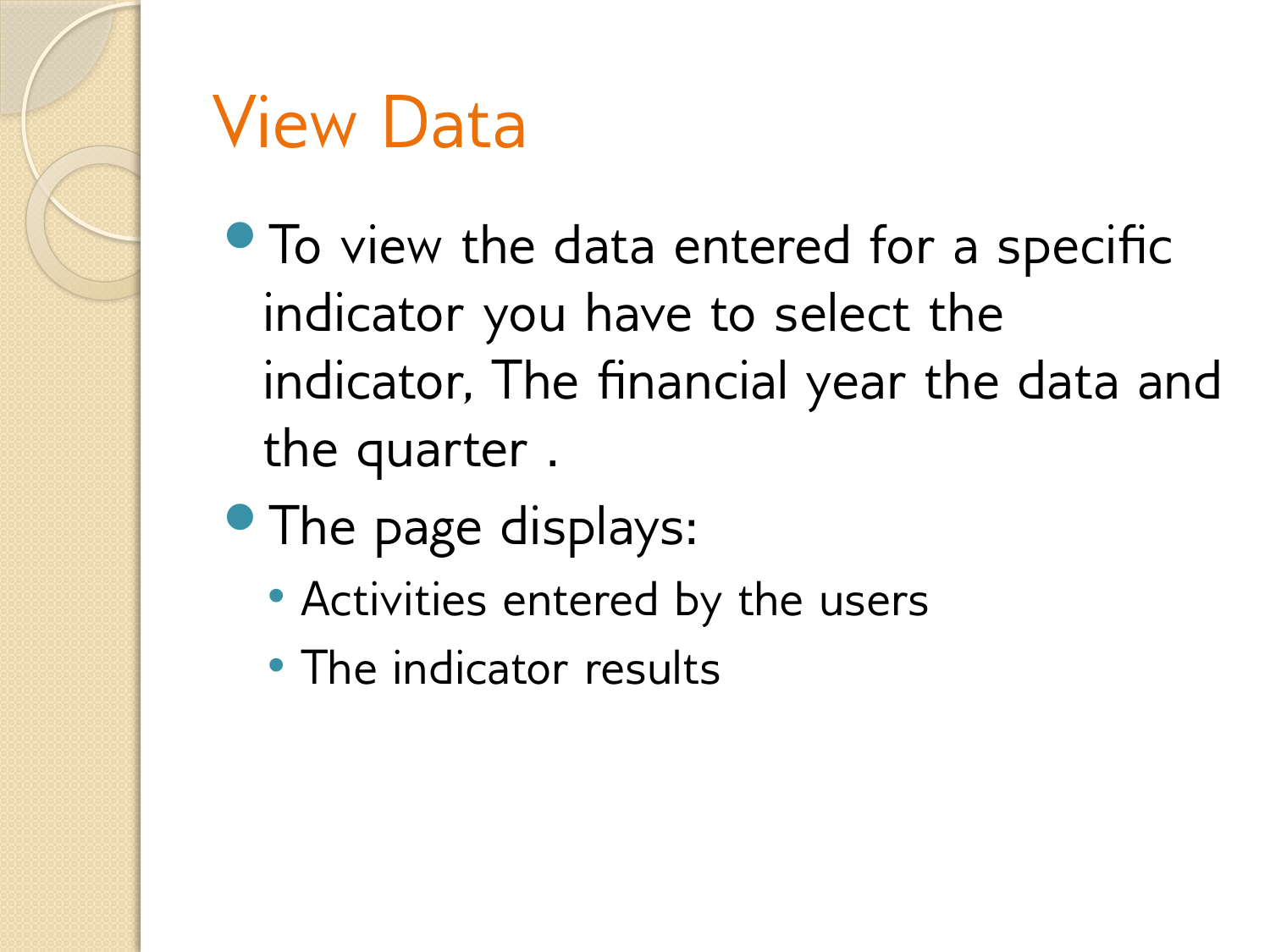

# View Data
To view the data entered for a specific indicator you have to select the indicator, The financial year the data and the quarter .
The page displays:
Activities entered by the users
The indicator results